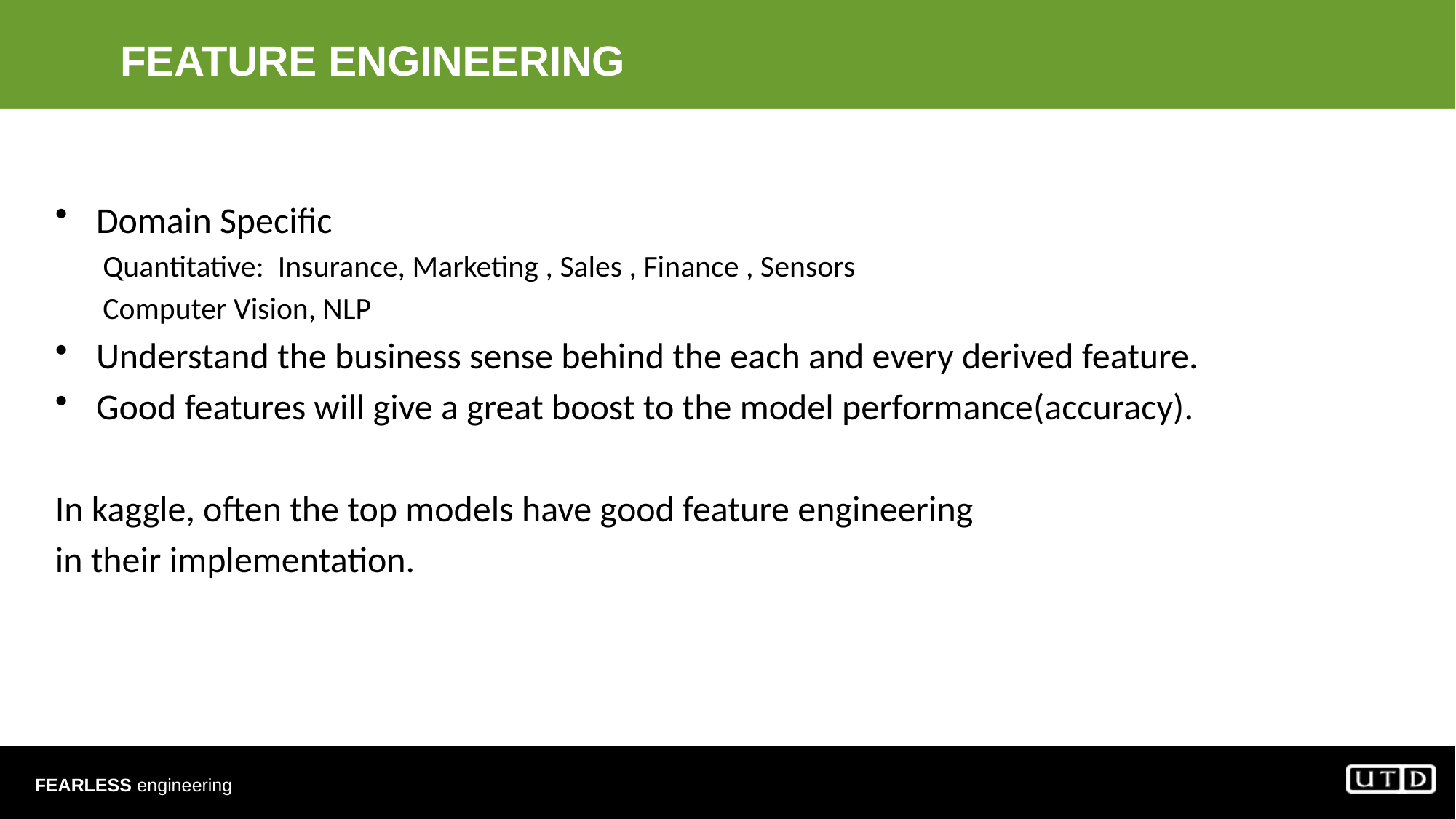

# FEATURE ENGINEERING
Domain Specific
Quantitative:  Insurance, Marketing , Sales , Finance , Sensors
Computer Vision, NLP
Understand the business sense behind the each and every derived feature.
Good features will give a great boost to the model performance(accuracy).

In kaggle, often the top models have good feature engineering
in their implementation.